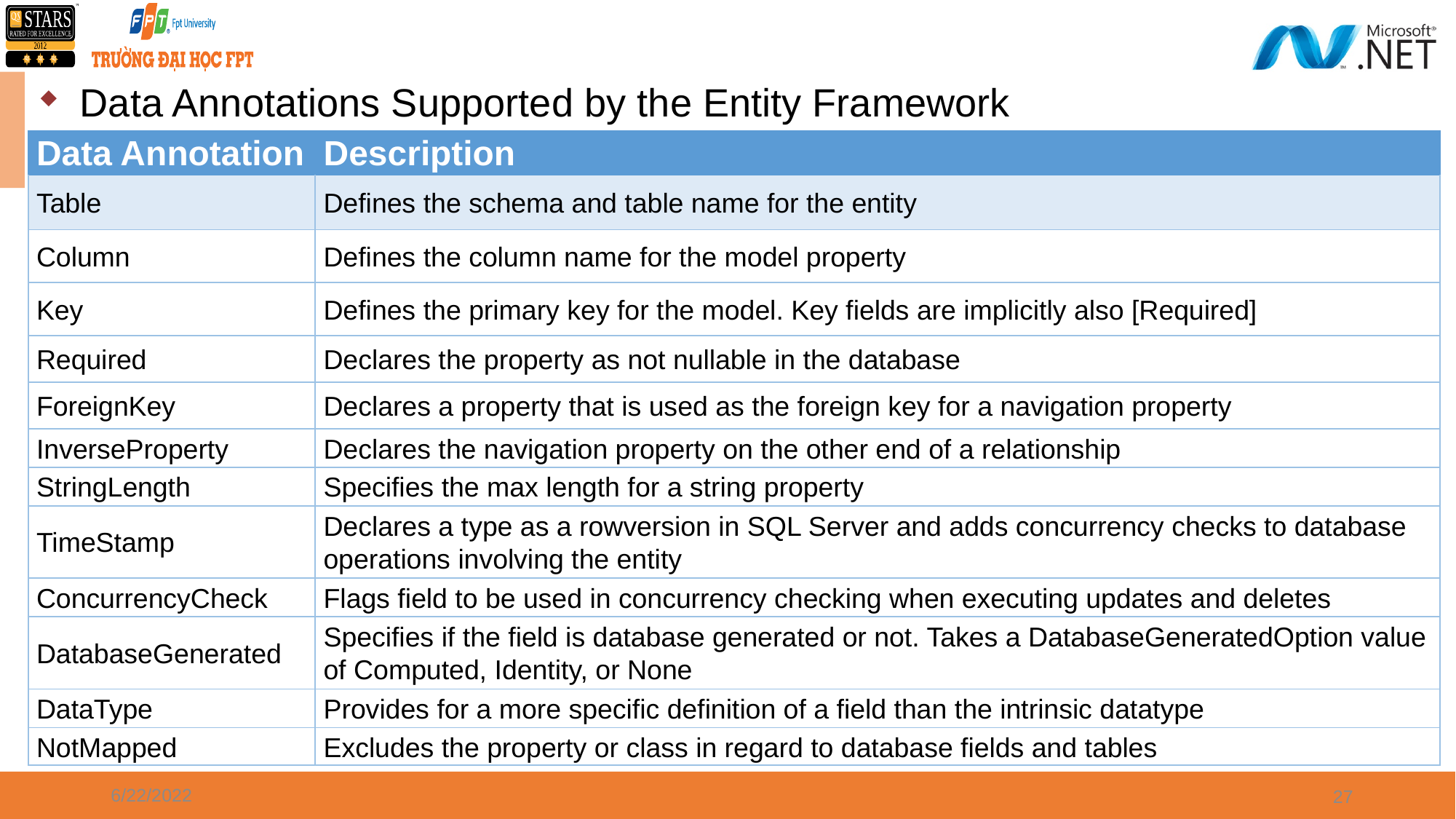

Data Annotations Supported by the Entity Framework
| Data Annotation | Description |
| --- | --- |
| Table | Defines the schema and table name for the entity |
| Column | Defines the column name for the model property |
| Key | Defines the primary key for the model. Key fields are implicitly also [Required] |
| Required | Declares the property as not nullable in the database |
| ForeignKey | Declares a property that is used as the foreign key for a navigation property |
| InverseProperty | Declares the navigation property on the other end of a relationship |
| StringLength | Specifies the max length for a string property |
| TimeStamp | Declares a type as a rowversion in SQL Server and adds concurrency checks to database operations involving the entity |
| ConcurrencyCheck | Flags field to be used in concurrency checking when executing updates and deletes |
| DatabaseGenerated | Specifies if the field is database generated or not. Takes a DatabaseGeneratedOption value of Computed, Identity, or None |
| DataType | Provides for a more specific definition of a field than the intrinsic datatype |
| NotMapped | Excludes the property or class in regard to database fields and tables |
6/22/2022
27